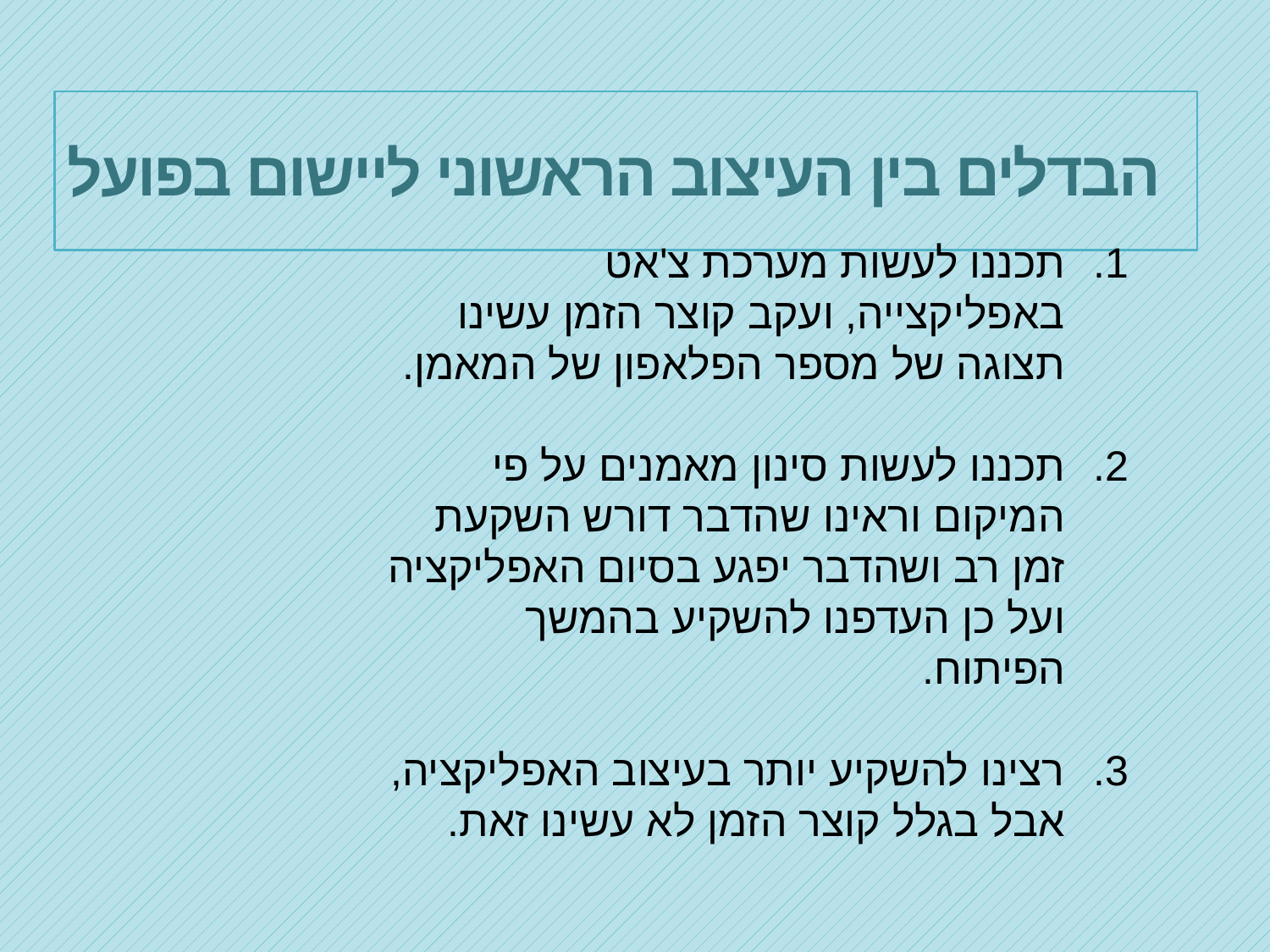

# הבדלים בין העיצוב הראשוני ליישום בפועל
תכננו לעשות מערכת צ'אט באפליקצייה, ועקב קוצר הזמן עשינו תצוגה של מספר הפלאפון של המאמן.

תכננו לעשות סינון מאמנים על פי המיקום וראינו שהדבר דורש השקעת זמן רב ושהדבר יפגע בסיום האפליקציה ועל כן העדפנו להשקיע בהמשך הפיתוח.

רצינו להשקיע יותר בעיצוב האפליקציה, אבל בגלל קוצר הזמן לא עשינו זאת.